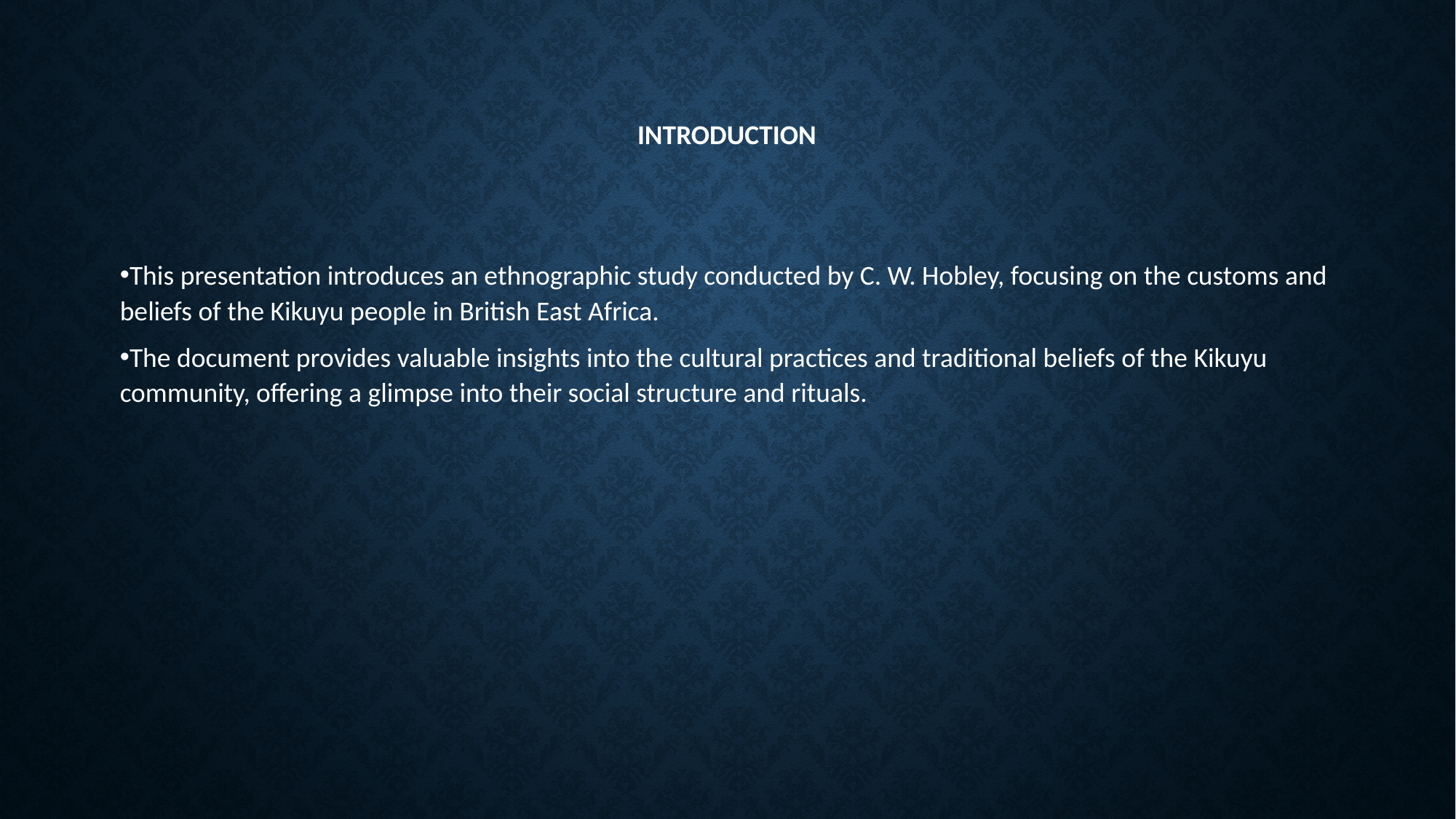

# Introduction
This presentation introduces an ethnographic study conducted by C. W. Hobley, focusing on the customs and beliefs of the Kikuyu people in British East Africa.
The document provides valuable insights into the cultural practices and traditional beliefs of the Kikuyu community, offering a glimpse into their social structure and rituals.